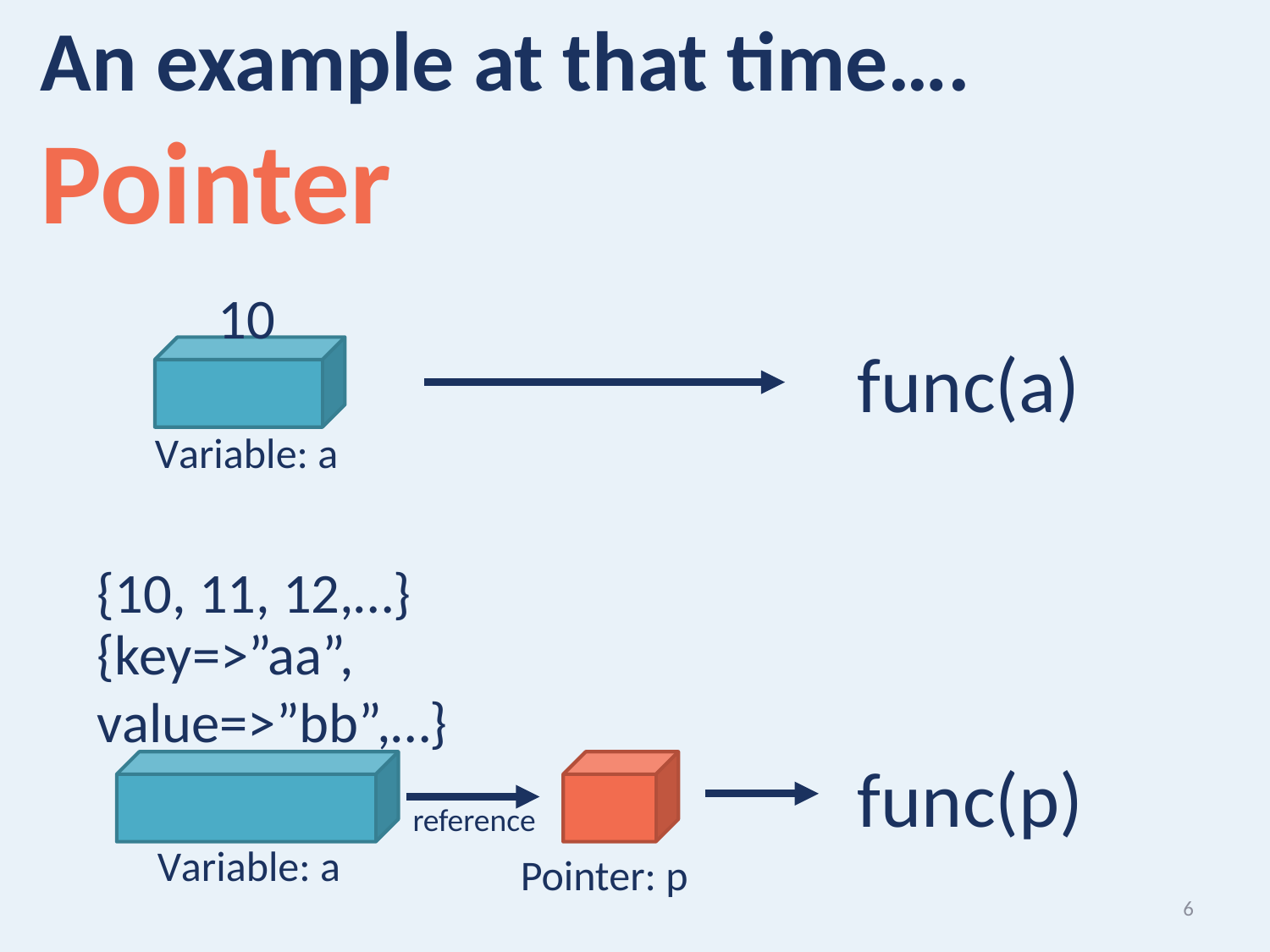

An example at that time….
Pointer
10
func(a)

Variable: a
{10, 11, 12,…}
{key=>”aa”, value=>”bb”,…}
func(p)

reference
Variable: a
Pointer: p
6